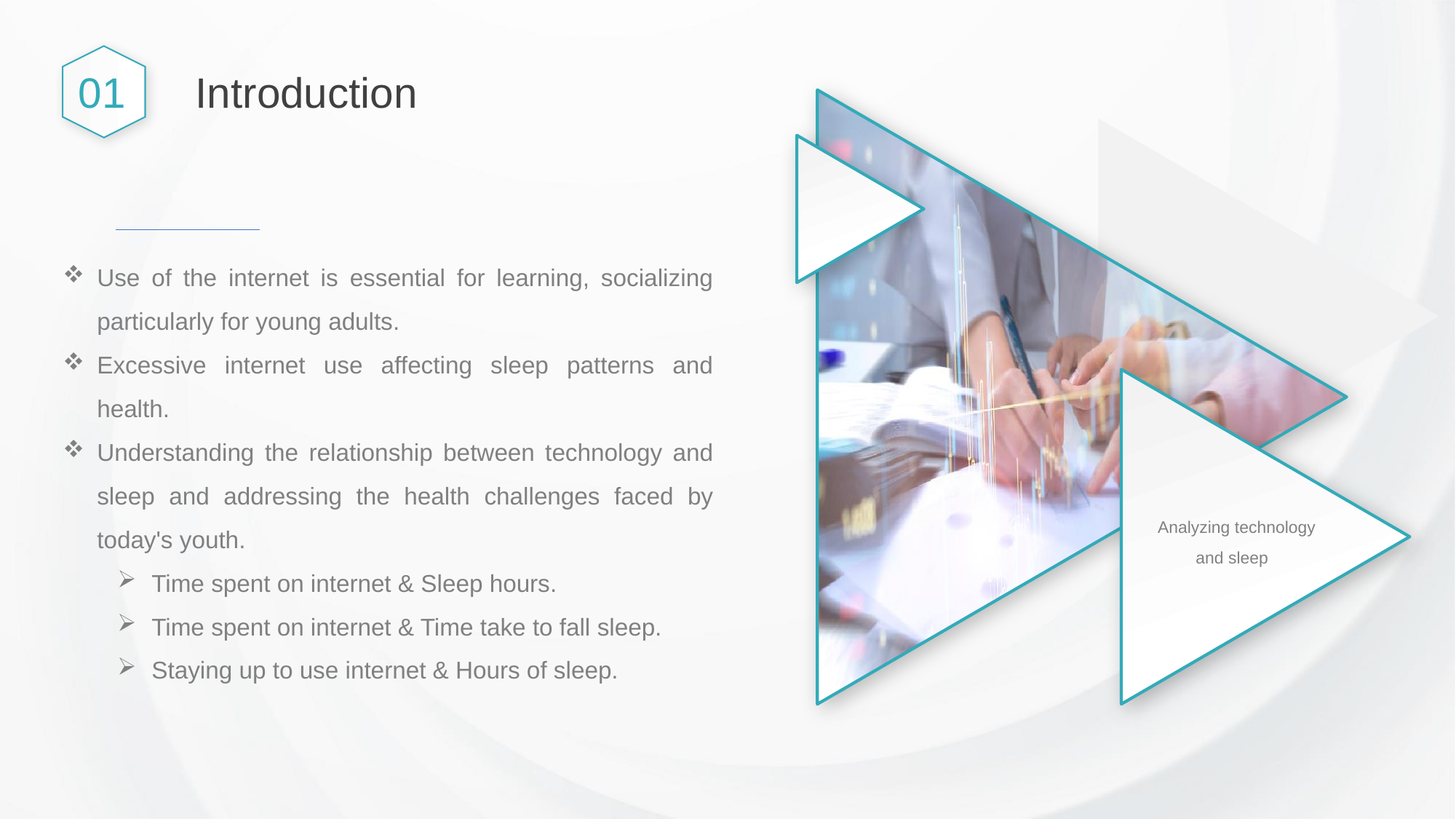

01
Introduction

Use of the internet is essential for learning, socializing particularly for young adults.
Excessive internet use affecting sleep patterns and health.
Understanding the relationship between technology and sleep and addressing the health challenges faced by today's youth.
Time spent on internet & Sleep hours.
Time spent on internet & Time take to fall sleep.
Staying up to use internet & Hours of sleep.

Analyzing technology and sleep